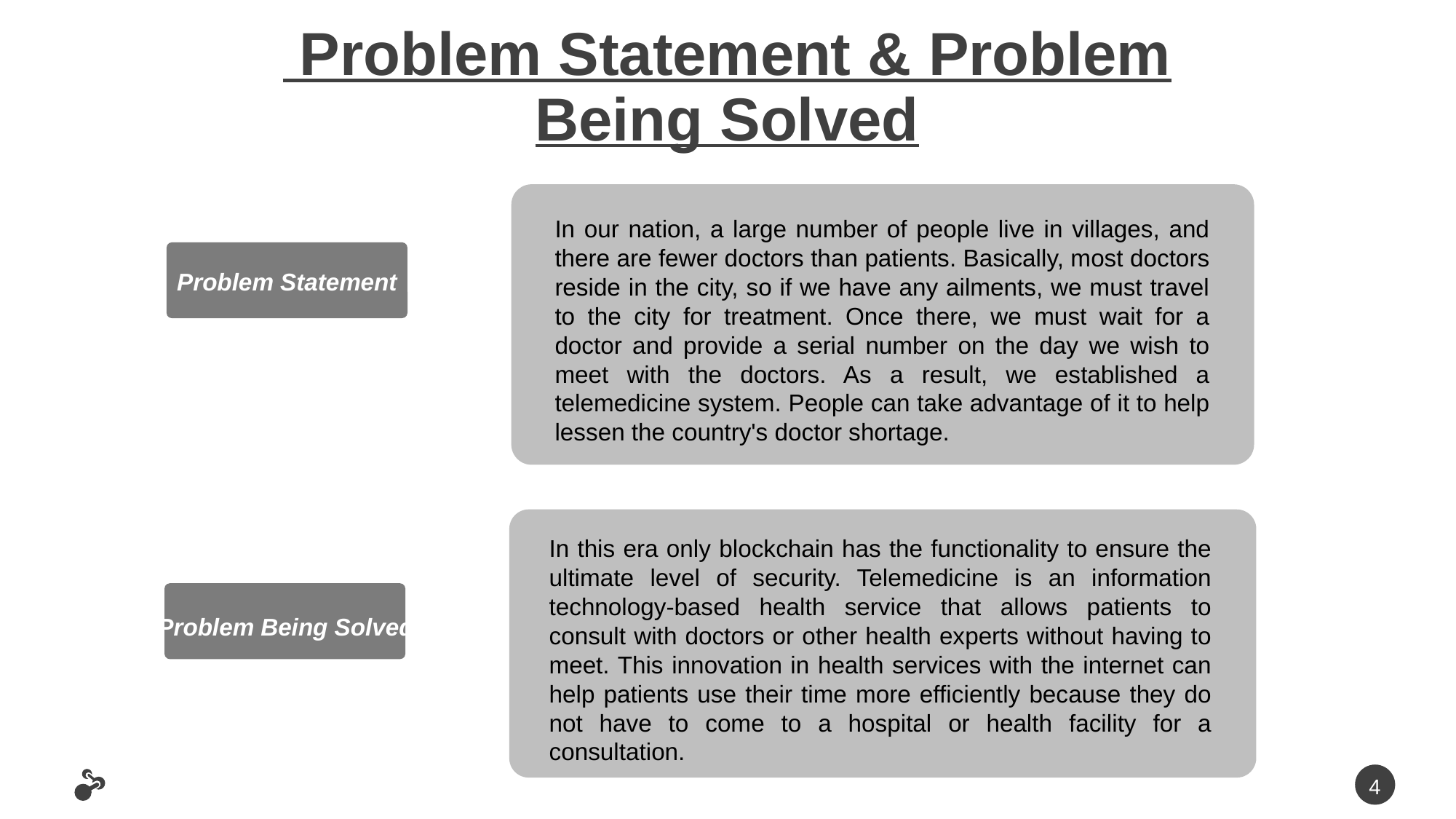

Problem Statement & Problem Being Solved

In our nation, a large number of people live in villages, and there are fewer doctors than patients. Basically, most doctors reside in the city, so if we have any ailments, we must travel to the city for treatment. Once there, we must wait for a doctor and provide a serial number on the day we wish to meet with the doctors. As a result, we established a telemedicine system. People can take advantage of it to help lessen the country's doctor shortage.

Problem Statement

In this era only blockchain has the functionality to ensure the ultimate level of security. Telemedicine is an information technology-based health service that allows patients to consult with doctors or other health experts without having to meet. This innovation in health services with the internet can help patients use their time more efficiently because they do not have to come to a hospital or health facility for a consultation.

Problem Being Solved

4